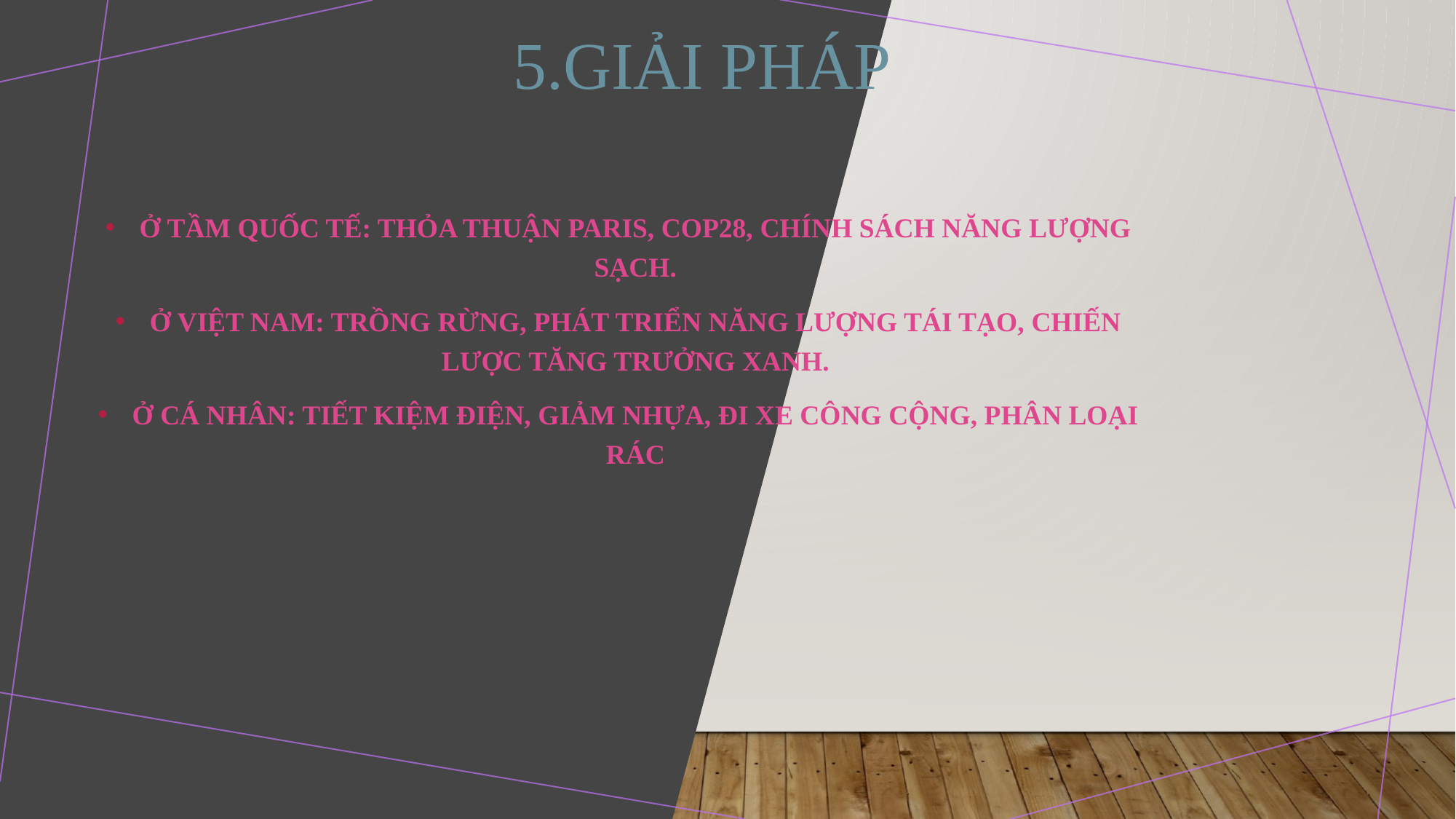

# 5.giải pháp
Ở tầm quốc tế: Thỏa thuận Paris, COP28, chính sách năng lượng sạch.
Ở Việt Nam: trồng rừng, phát triển năng lượng tái tạo, chiến lược tăng trưởng xanh.
Ở cá nhân: tiết kiệm điện, giảm nhựa, đi xe công cộng, phân loại rác